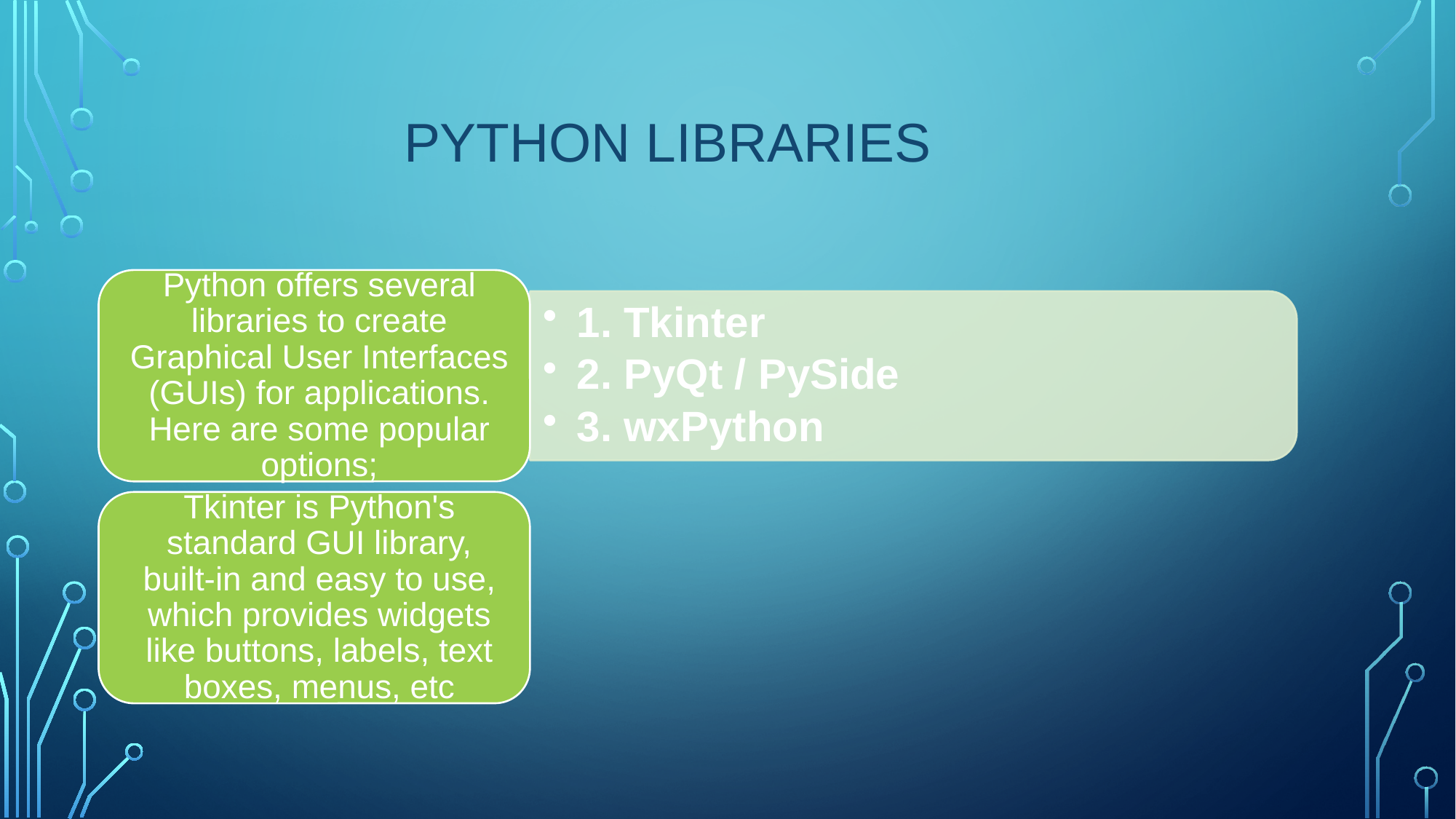

# Python libraries
1. Tkinter
2. PyQt / PySide
3. wxPython
Python offers several libraries to create Graphical User Interfaces (GUIs) for applications. Here are some popular options;
Tkinter is Python's standard GUI library, built-in and easy to use, which provides widgets like buttons, labels, text boxes, menus, etc